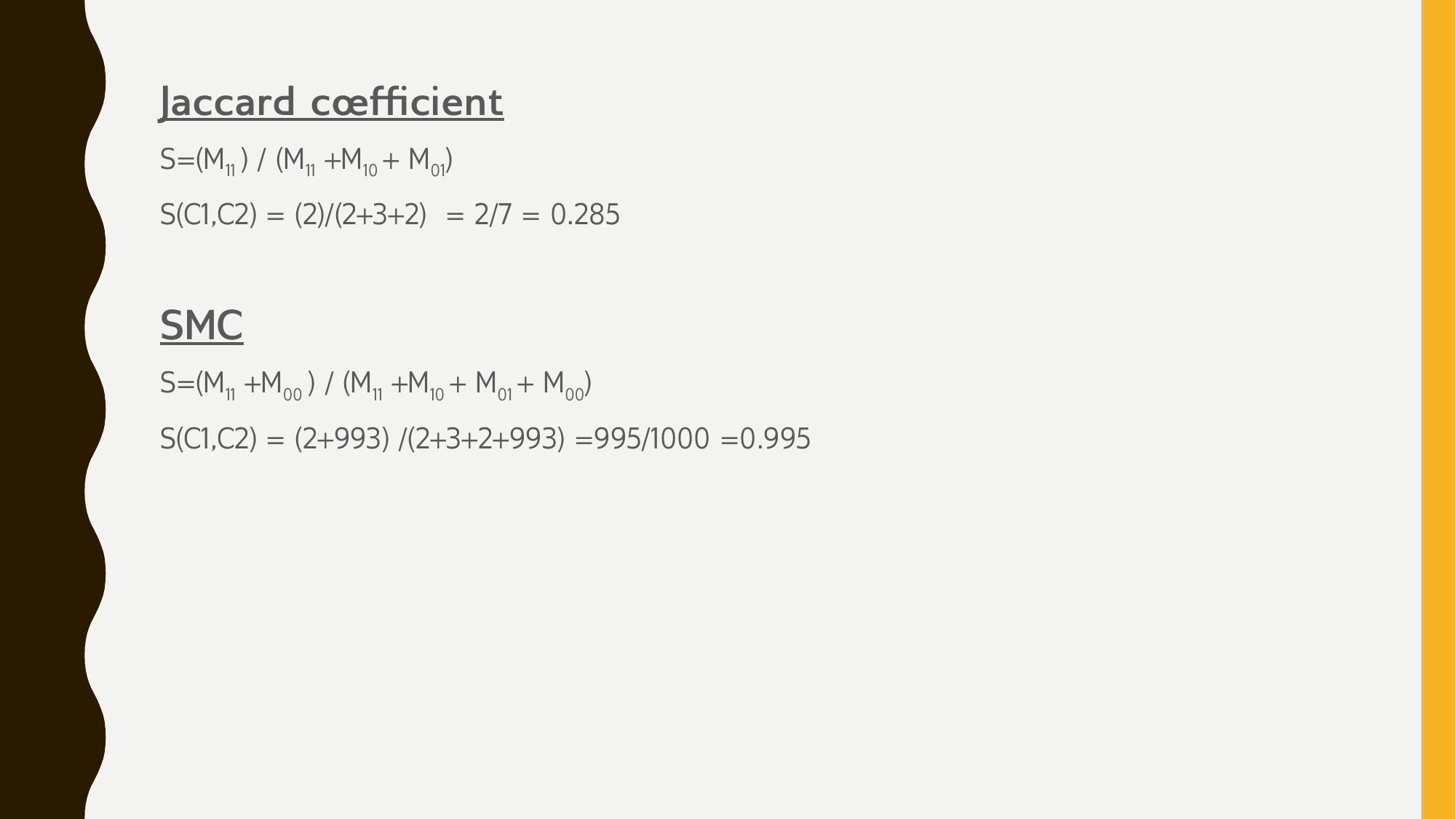

Jaccard coefficient
S=(M11 ) / (M11 +M10 + M01)
S(C1,C2) = (2)/(2+3+2)  = 2/7 = 0.285

SMC
S=(M11 +M00 ) / (M11 +M10 + M01 + M00)
S(C1,C2) = (2+993) /(2+3+2+993) =995/1000 =0.995